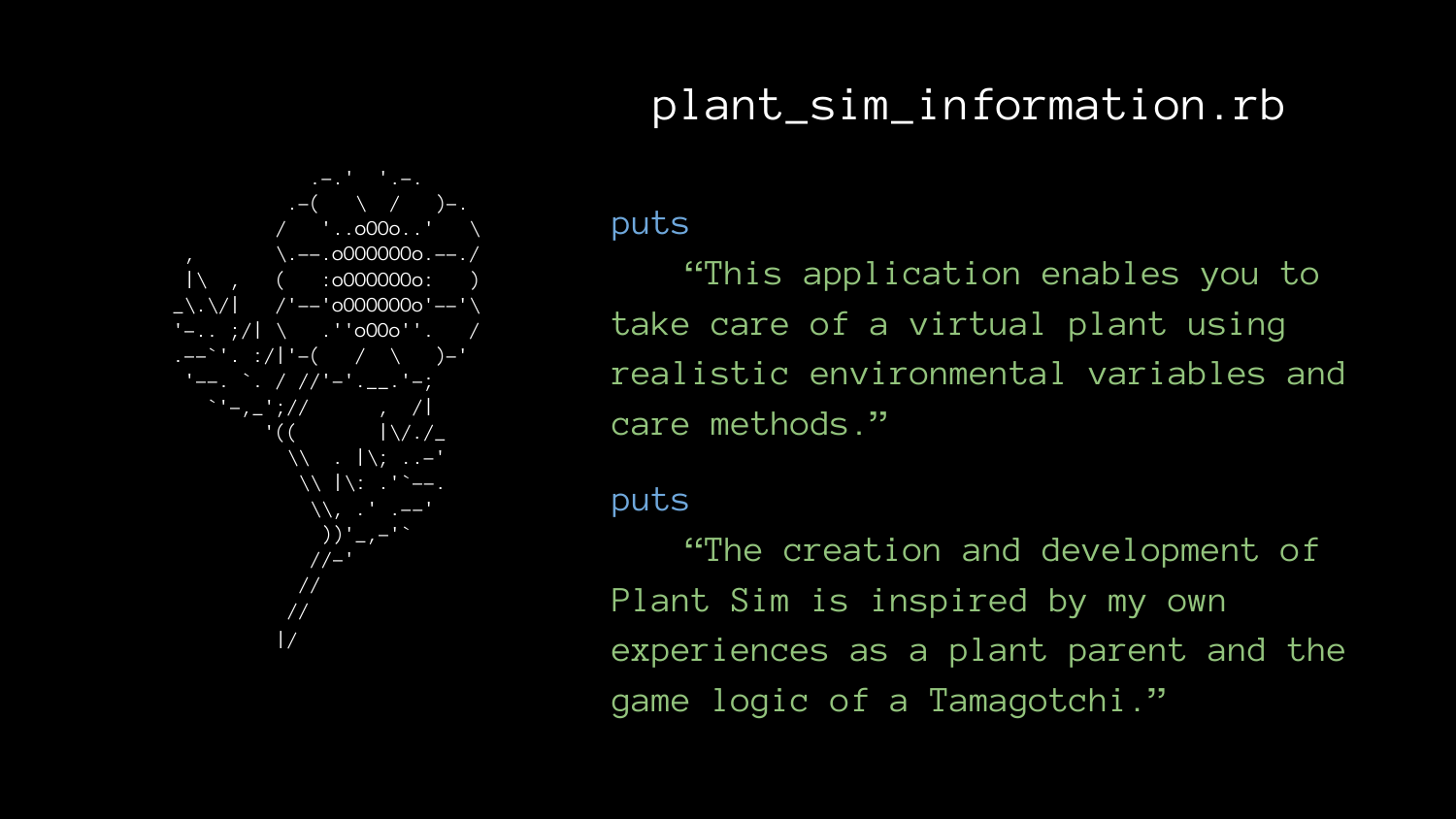

# plant_sim_information.rb
            .-.'  '.-.
          .-(   \  /   )-.
         /   '..oOOo..'   \
 ,       \.--.oOOOOOOo.--./
 |\  ,   (   :oOOOOOOo:   )
_\.\/|   /'--'oOOOOOOo'--'\
'-.. ;/| \   .''oOOo''.   /
.--`'. :/|'-(   /  \   )-'
 '--. `. / //'-'.__.'-;
   `'-,_';//      ,  /|
        '((       |\/./_
          \\  . |\; ..-'
           \\ |\: .'`--.
            \\, .' .--'
             ))'_,-'`
            //-'
           //
          //
         |/

puts
“This application enables you to take care of a virtual plant using realistic environmental variables and care methods.”
puts
“The creation and development of Plant Sim is inspired by my own experiences as a plant parent and the game logic of a Tamagotchi.”